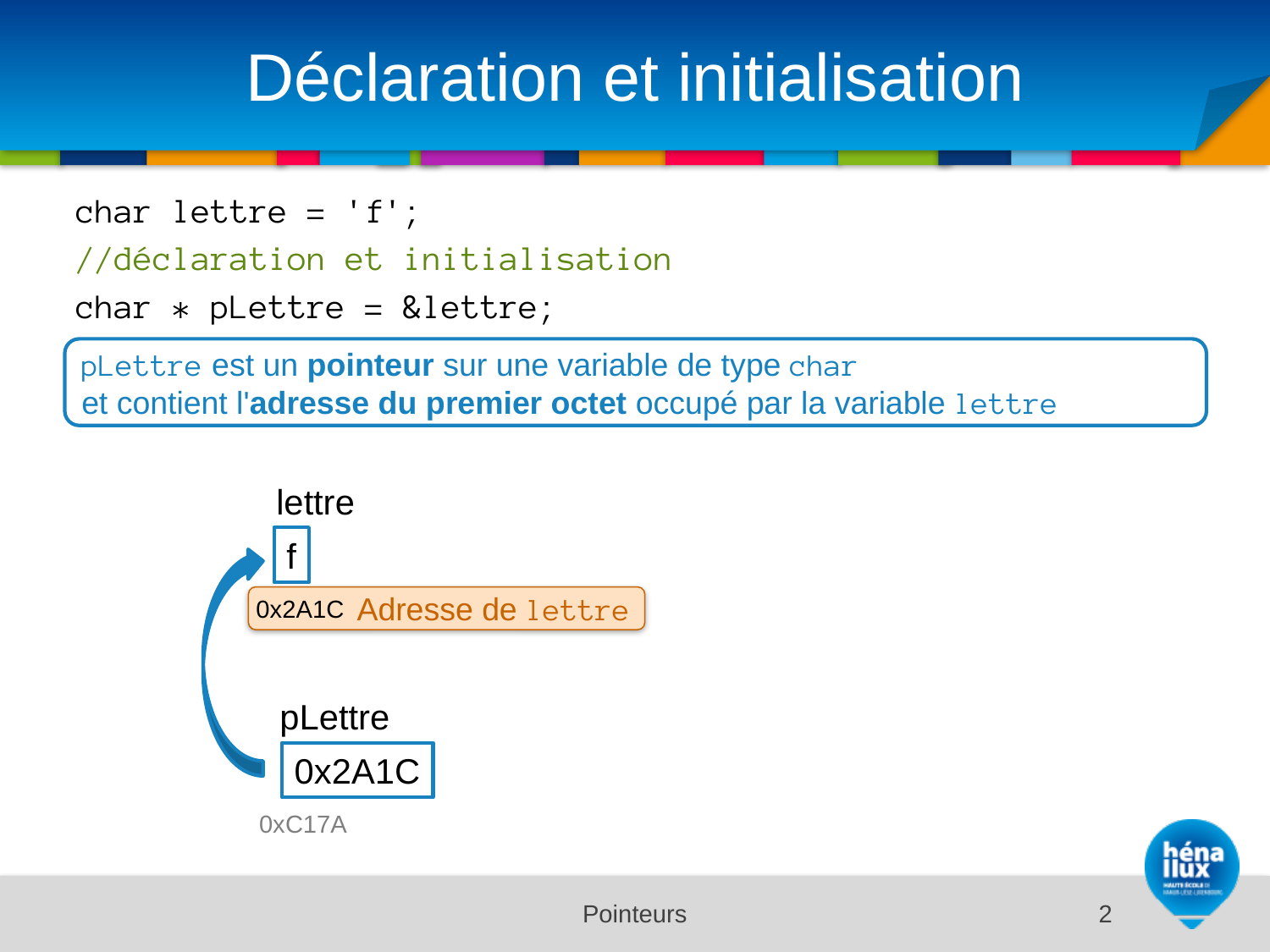

# Déclaration et initialisation
char lettre = 'f';
//déclaration et initialisation
char * pLettre = &lettre;
pLettre est un pointeur sur une variable de type char
et contient l'adresse du premier octet occupé par la variable lettre
lettre
f
0x2A1C

Adresse de lettre
pLettre
0x2A1C
0xC17A
Pointeurs
2